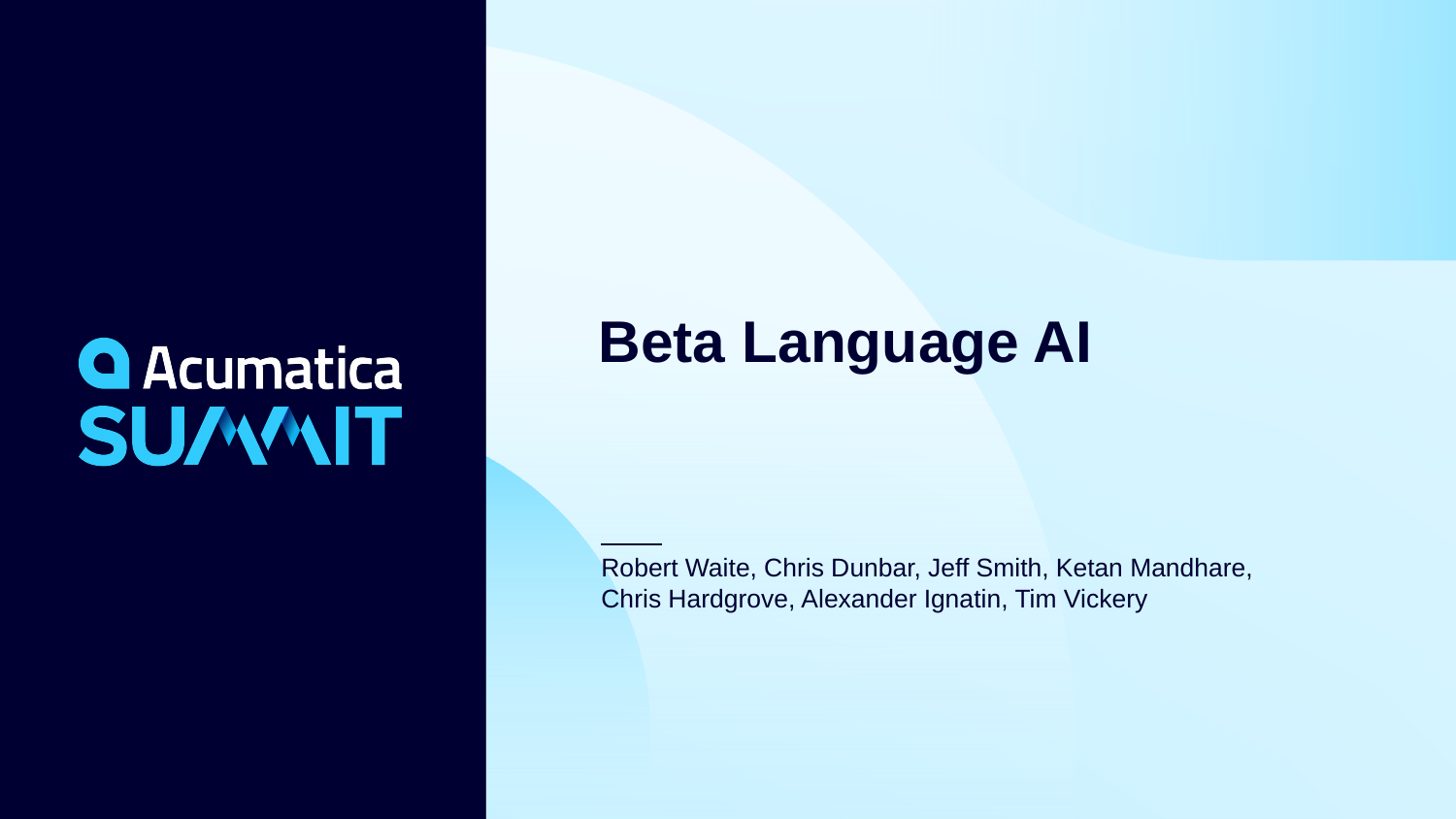

# Beta Language AI
Robert Waite, Chris Dunbar, Jeff Smith, Ketan Mandhare, Chris Hardgrove, Alexander Ignatin, Tim Vickery